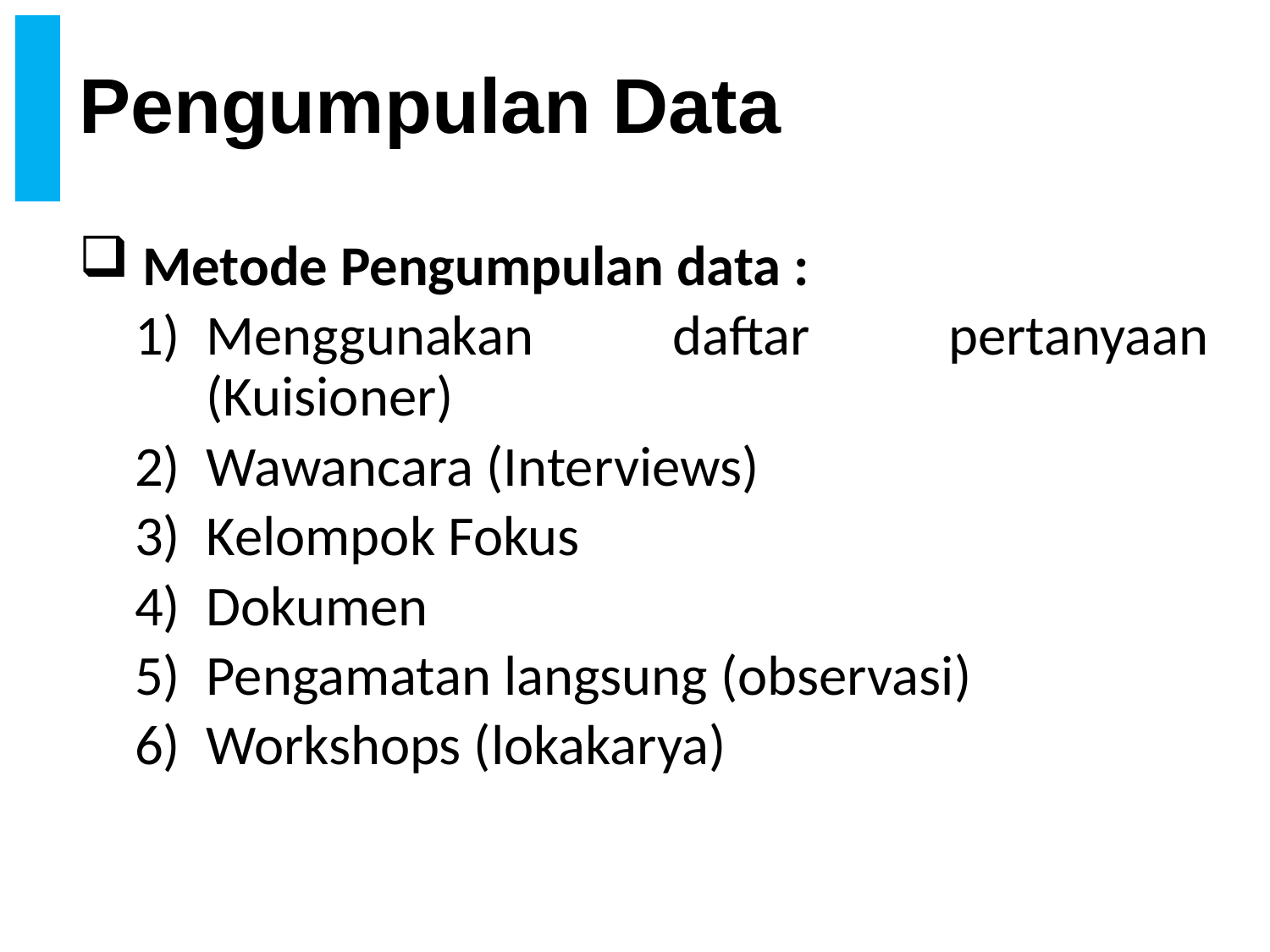

# Pengumpulan Data
Metode Pengumpulan data :
Menggunakan daftar pertanyaan (Kuisioner)
Wawancara (Interviews)
Kelompok Fokus
Dokumen
Pengamatan langsung (observasi)
Workshops (lokakarya)